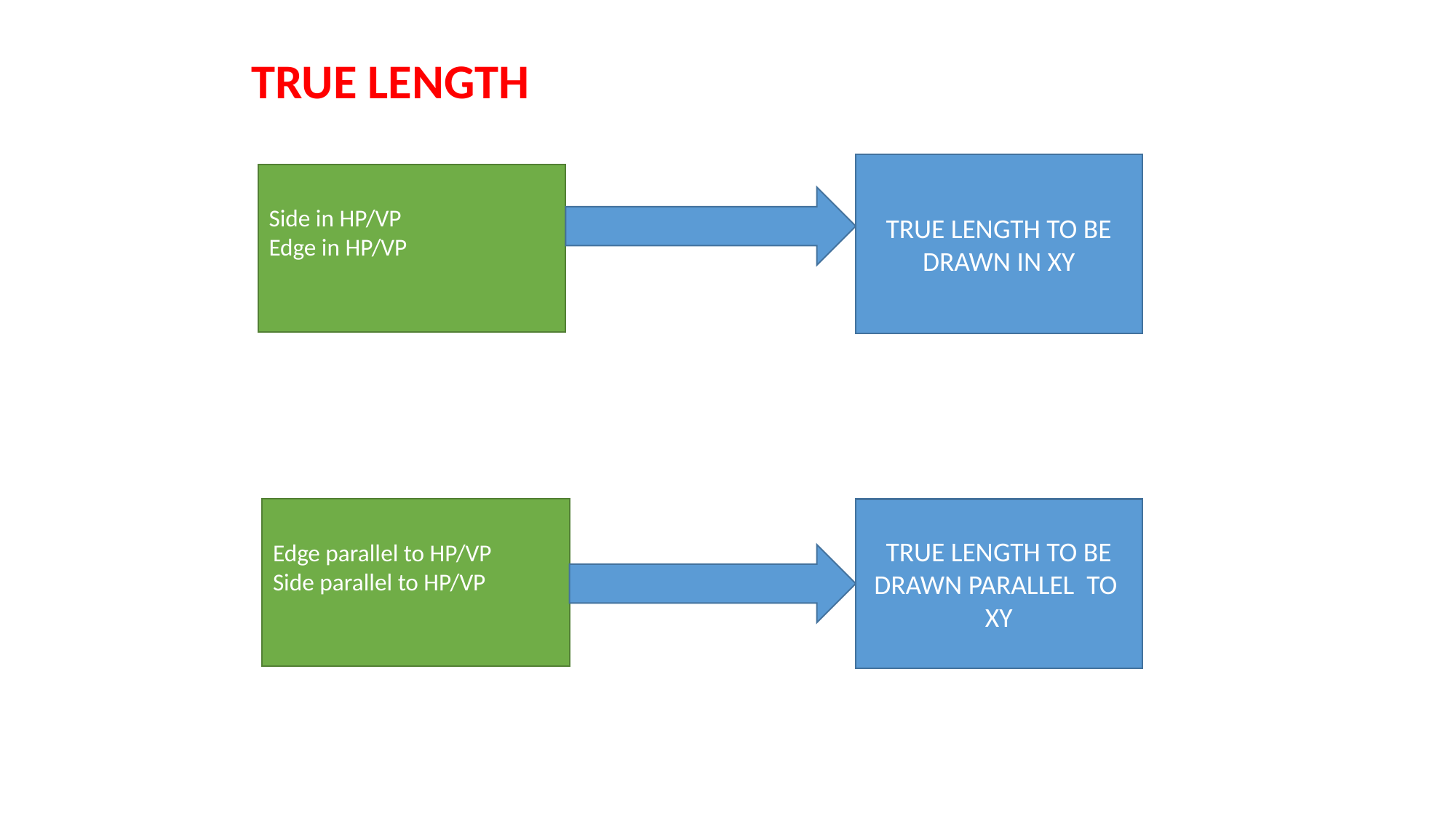

TRUE LENGTH
TRUE LENGTH TO BE DRAWN IN XY

Side in HP/VP
Edge in HP/VP

Edge parallel to HP/VP
Side parallel to HP/VP

TRUE LENGTH TO BE DRAWN PARALLEL  TO  XY